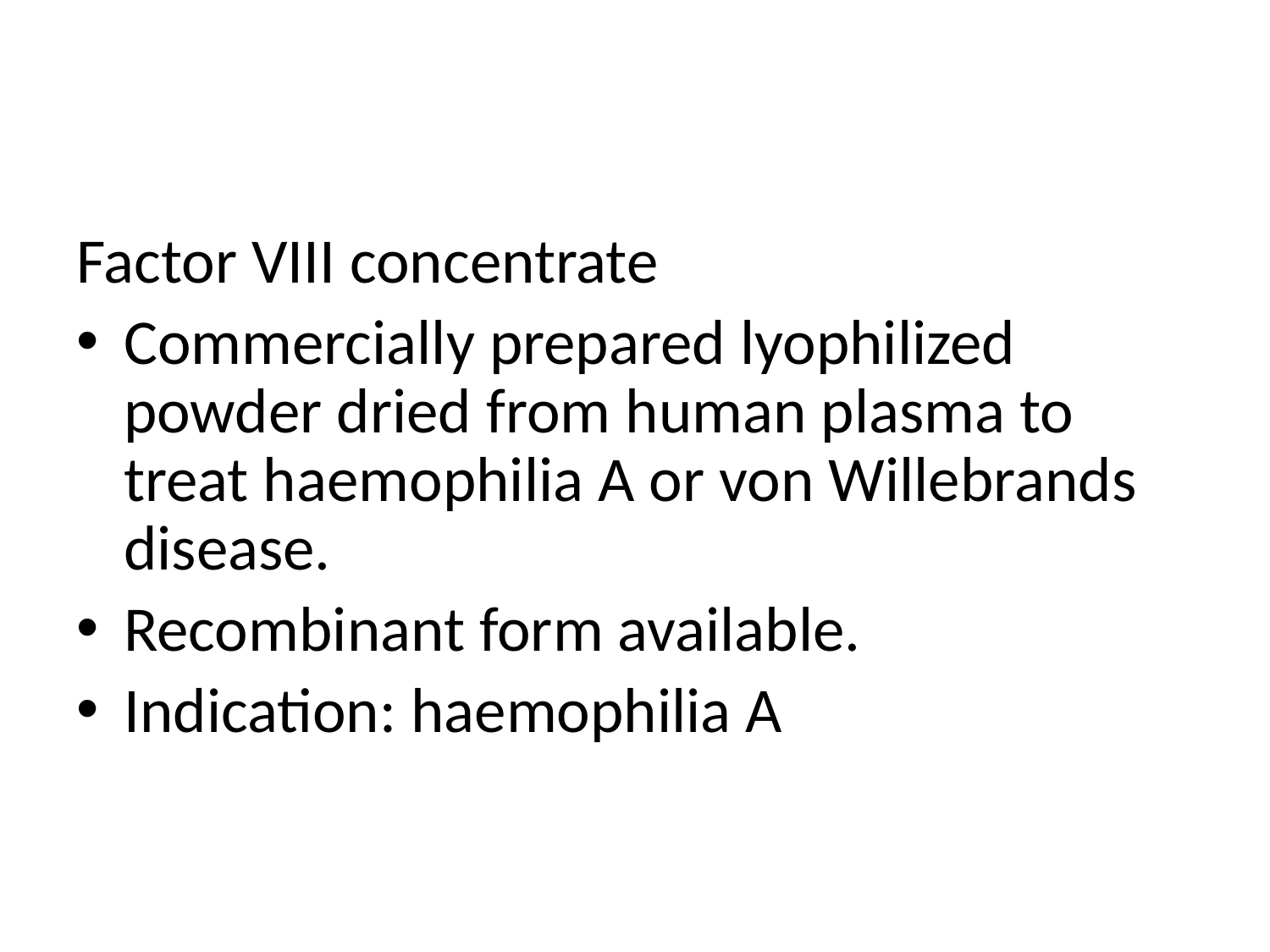

Factor VIII concentrate
Commercially prepared lyophilized powder dried from human plasma to treat haemophilia A or von Willebrands disease.
Recombinant form available.
Indication: haemophilia A